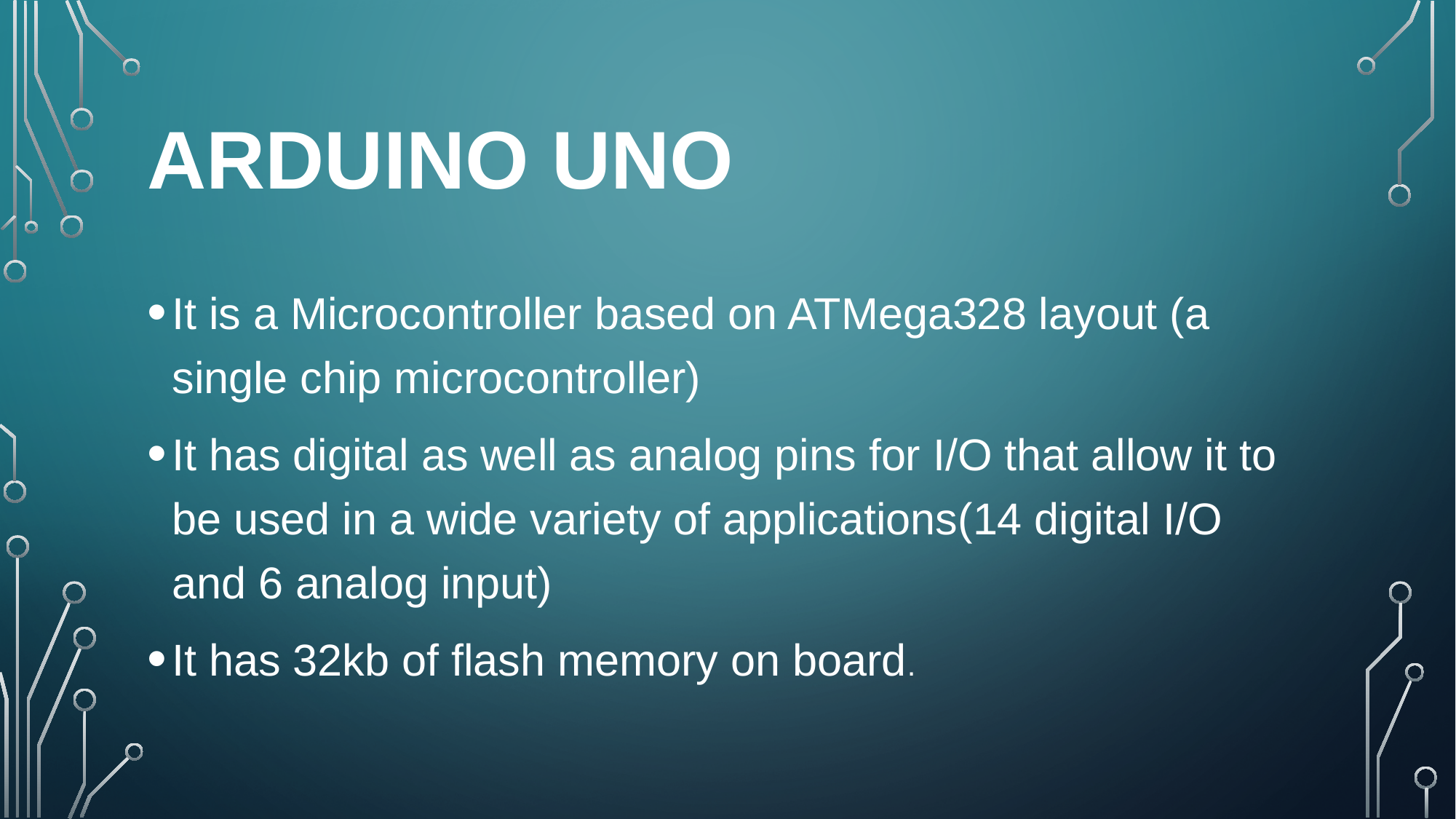

# ARDUINO UNO
It is a Microcontroller based on ATMega328 layout (a single chip microcontroller)
It has digital as well as analog pins for I/O that allow it to be used in a wide variety of applications(14 digital I/O and 6 analog input)
It has 32kb of flash memory on board.